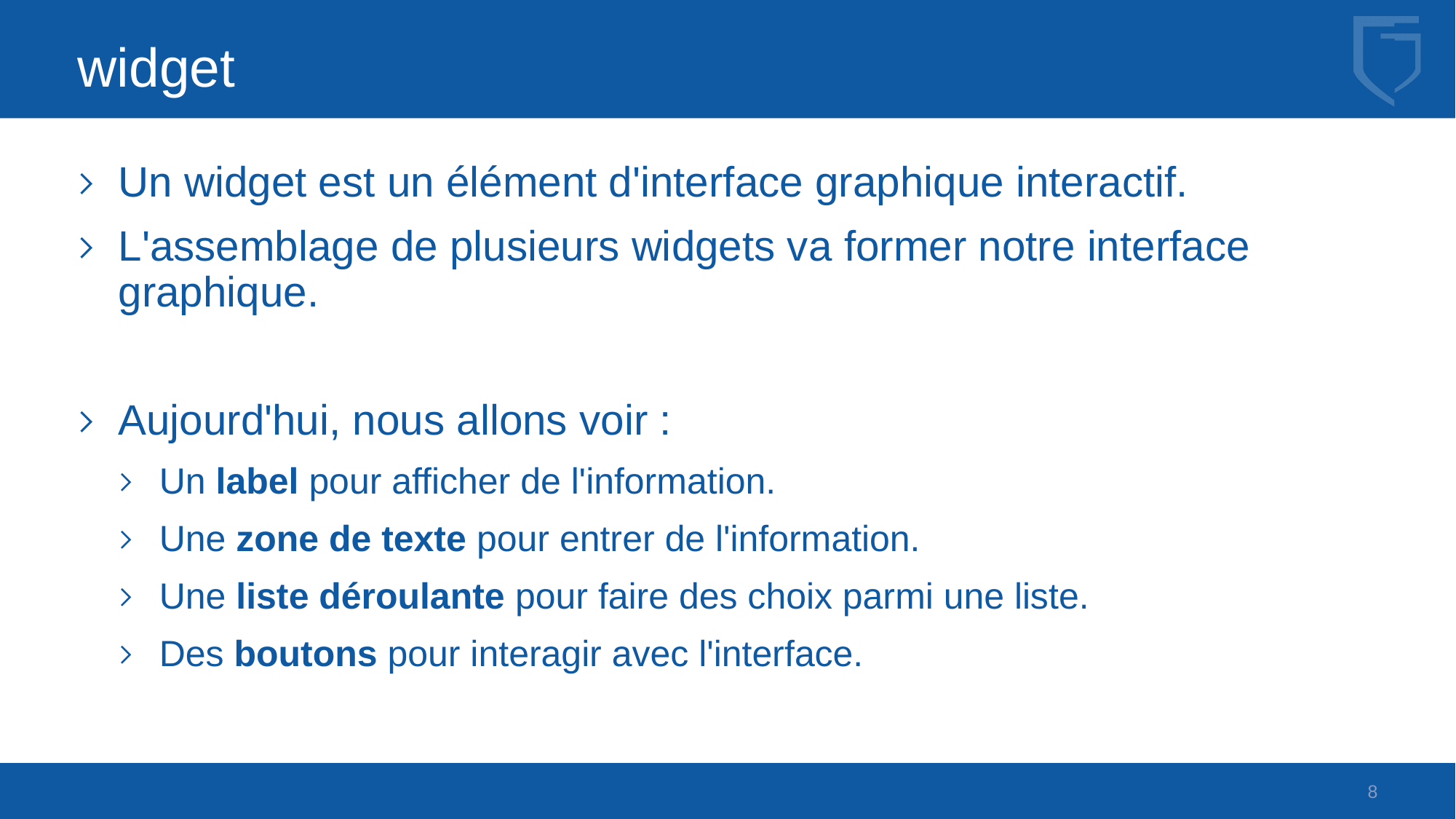

# widget
Un widget est un élément d'interface graphique interactif.
L'assemblage de plusieurs widgets va former notre interface graphique.

Aujourd'hui, nous allons voir :
Un label pour afficher de l'information.
Une zone de texte pour entrer de l'information.
Une liste déroulante pour faire des choix parmi une liste.
Des boutons pour interagir avec l'interface.
8